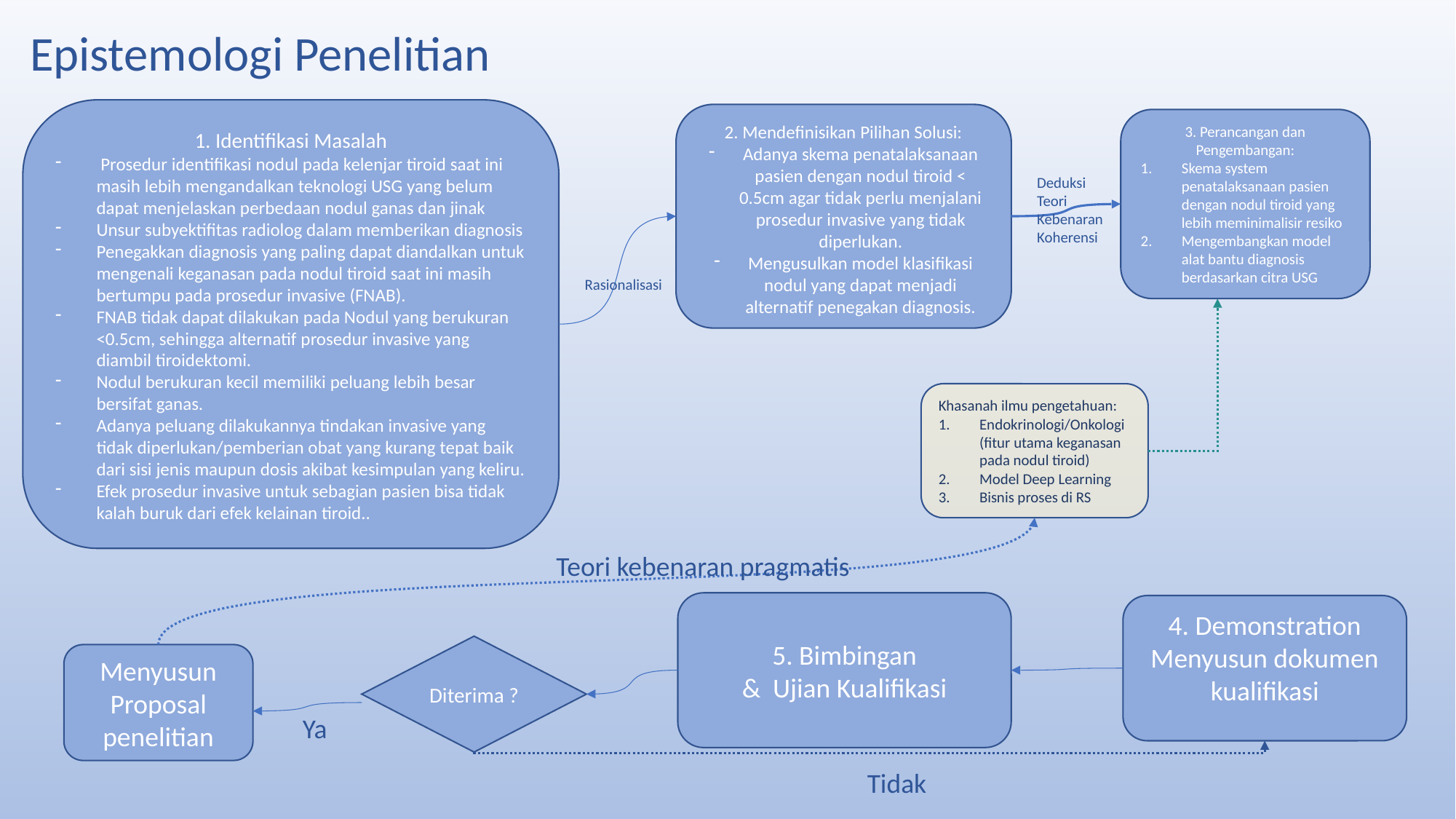

# Epistemologi Penelitian
1. Identifikasi Masalah
 Prosedur identifikasi nodul pada kelenjar tiroid saat ini masih lebih mengandalkan teknologi USG yang belum dapat menjelaskan perbedaan nodul ganas dan jinak
Unsur subyektifitas radiolog dalam memberikan diagnosis
Penegakkan diagnosis yang paling dapat diandalkan untuk mengenali keganasan pada nodul tiroid saat ini masih bertumpu pada prosedur invasive (FNAB).
FNAB tidak dapat dilakukan pada Nodul yang berukuran <0.5cm, sehingga alternatif prosedur invasive yang diambil tiroidektomi.
Nodul berukuran kecil memiliki peluang lebih besar bersifat ganas.
Adanya peluang dilakukannya tindakan invasive yang tidak diperlukan/pemberian obat yang kurang tepat baik dari sisi jenis maupun dosis akibat kesimpulan yang keliru.
Efek prosedur invasive untuk sebagian pasien bisa tidak kalah buruk dari efek kelainan tiroid..
2. Mendefinisikan Pilihan Solusi:
Adanya skema penatalaksanaan pasien dengan nodul tiroid < 0.5cm agar tidak perlu menjalani prosedur invasive yang tidak diperlukan.
Mengusulkan model klasifikasi nodul yang dapat menjadi alternatif penegakan diagnosis.

3. Perancangan dan Pengembangan:
Skema system penatalaksanaan pasien dengan nodul tiroid yang lebih meminimalisir resiko
Mengembangkan model alat bantu diagnosis berdasarkan citra USG
Deduksi
Teori Kebenaran Koherensi
Rasionalisasi
Khasanah ilmu pengetahuan:
Endokrinologi/Onkologi (fitur utama keganasan pada nodul tiroid)
Model Deep Learning
Bisnis proses di RS
Teori kebenaran pragmatis
5. Bimbingan
&  Ujian Kualifikasi
4. Demonstration
Menyusun dokumen kualifikasi
Diterima ?
Menyusun Proposal
penelitian
Ya
Tidak